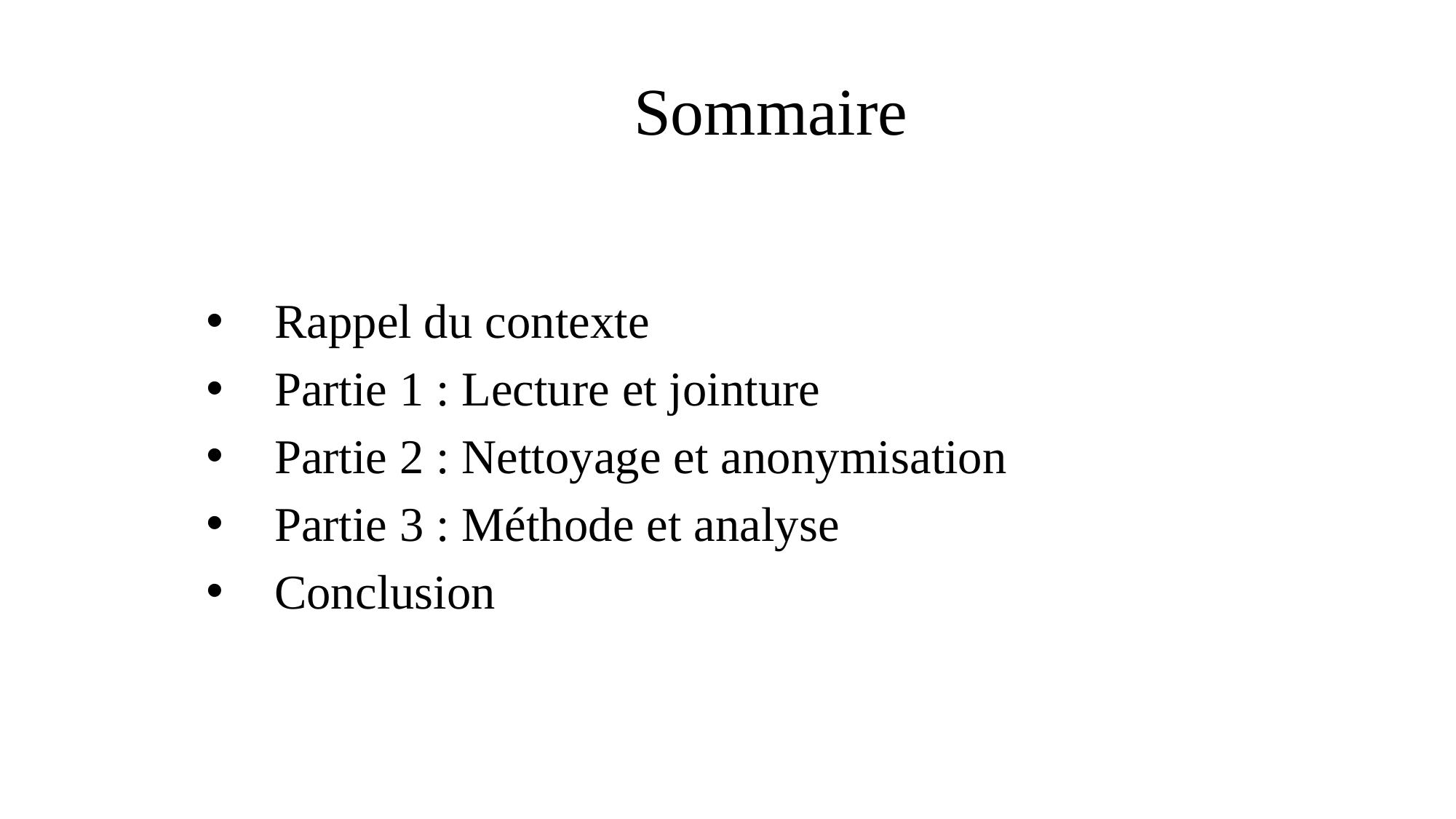

Sommaire
Rappel du contexte
Partie 1 : Lecture et jointure
Partie 2 : Nettoyage et anonymisation
Partie 3 : Méthode et analyse
Conclusion